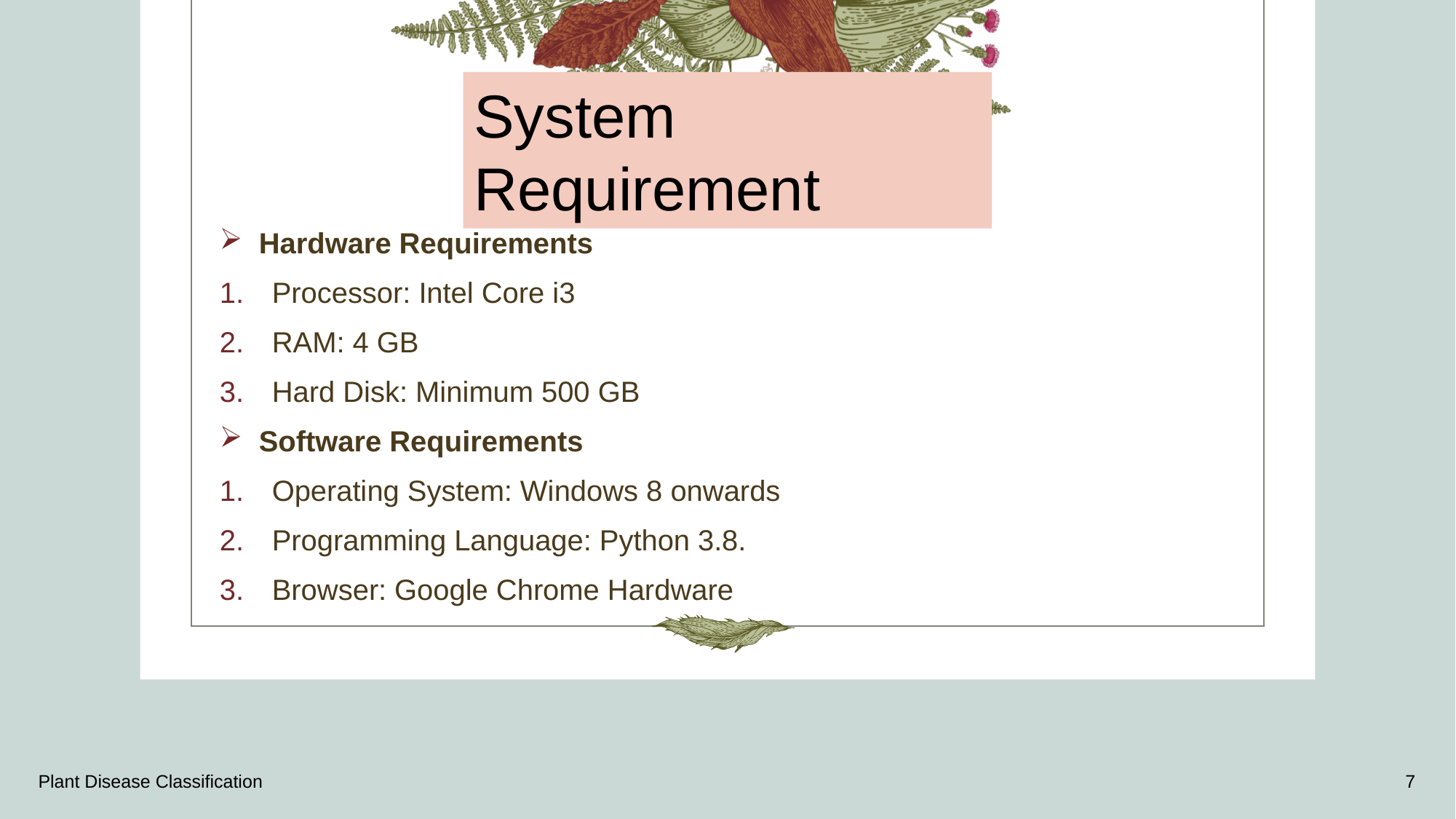

System Requirement
Hardware Requirements
Processor: Intel Core i3
RAM: 4 GB
Hard Disk: Minimum 500 GB
Software Requirements
Operating System: Windows 8 onwards
Programming Language: Python 3.8.
Browser: Google Chrome Hardware
Plant Disease Classification
7